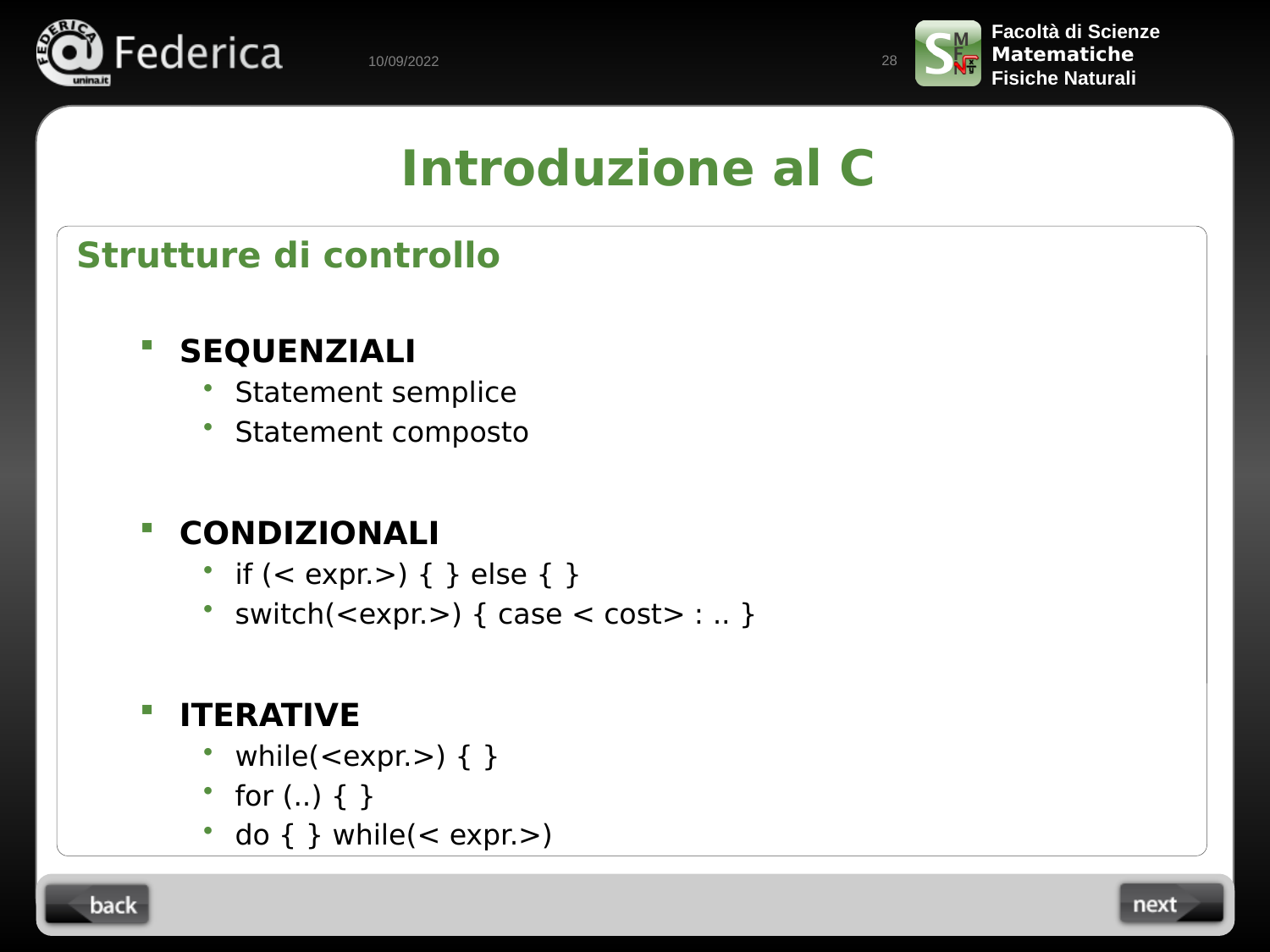

28
10/09/2022
# Introduzione al C

Strutture di controllo

SEQUENZIALI
Statement semplice
Statement composto

CONDIZIONALI
if (< expr.>) { } else { }
switch(<expr.>) { case < cost> : .. }

ITERATIVE
while(<expr.>) { }
for (..) { }
do { } while(< expr.>)